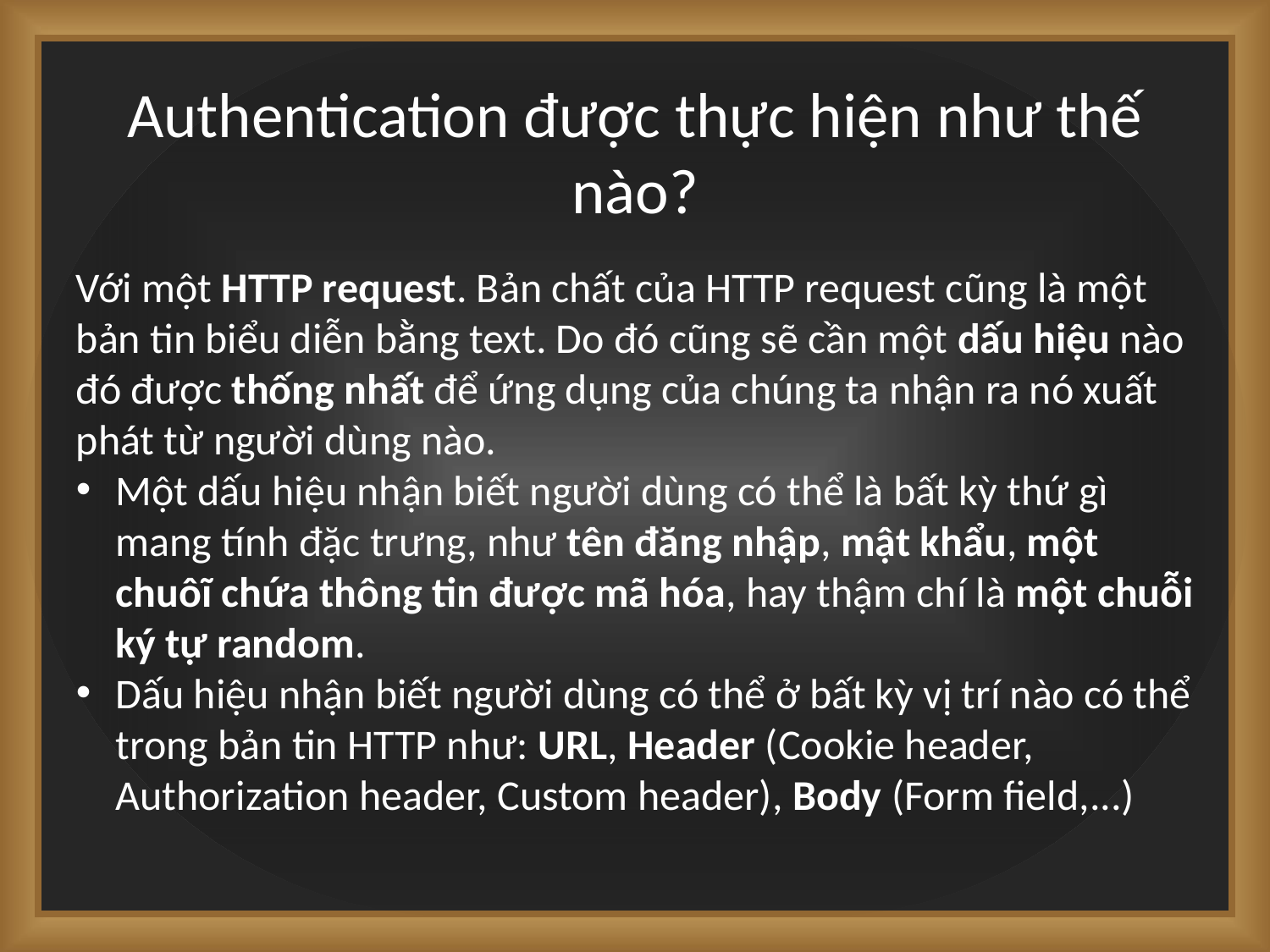

# Authentication được thực hiện như thế nào?
Với một HTTP request. Bản chất của HTTP request cũng là một bản tin biểu diễn bằng text. Do đó cũng sẽ cần một dấu hiệu nào đó được thống nhất để ứng dụng của chúng ta nhận ra nó xuất phát từ người dùng nào.
Một dấu hiệu nhận biết người dùng có thể là bất kỳ thứ gì mang tính đặc trưng, như tên đăng nhập, mật khẩu, một chuôĩ chứa thông tin được mã hóa, hay thậm chí là một chuỗi ký tự random.
Dấu hiệu nhận biết người dùng có thể ở bất kỳ vị trí nào có thể trong bản tin HTTP như: URL, Header (Cookie header, Authorization header, Custom header), Body (Form field,...)